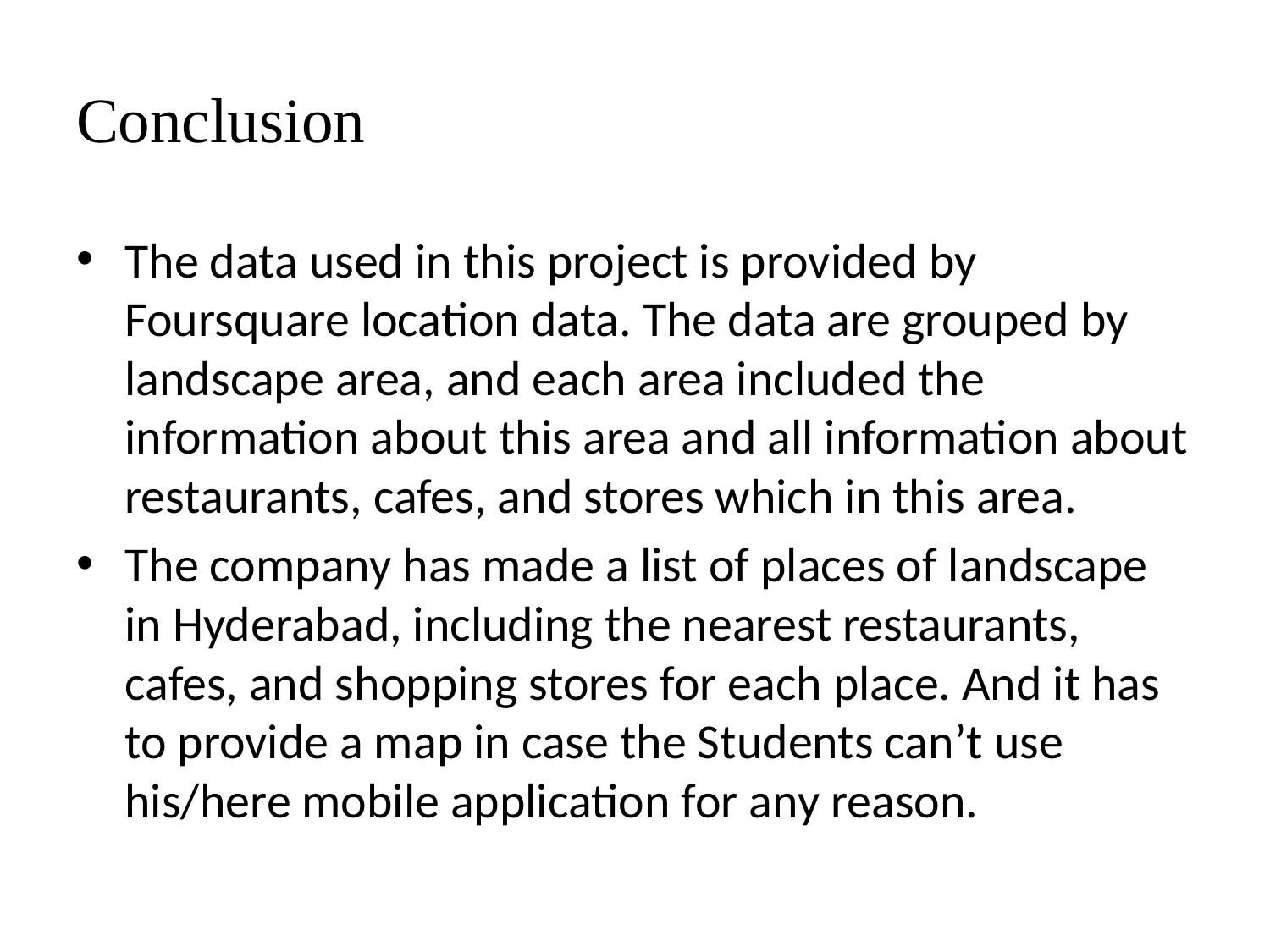

# Conclusion
The data used in this project is provided by Foursquare location data. The data are grouped by landscape area, and each area included the information about this area and all information about restaurants, cafes, and stores which in this area.
The company has made a list of places of landscape in Hyderabad, including the nearest restaurants, cafes, and shopping stores for each place. And it has to provide a map in case the Students can’t use his/here mobile application for any reason.